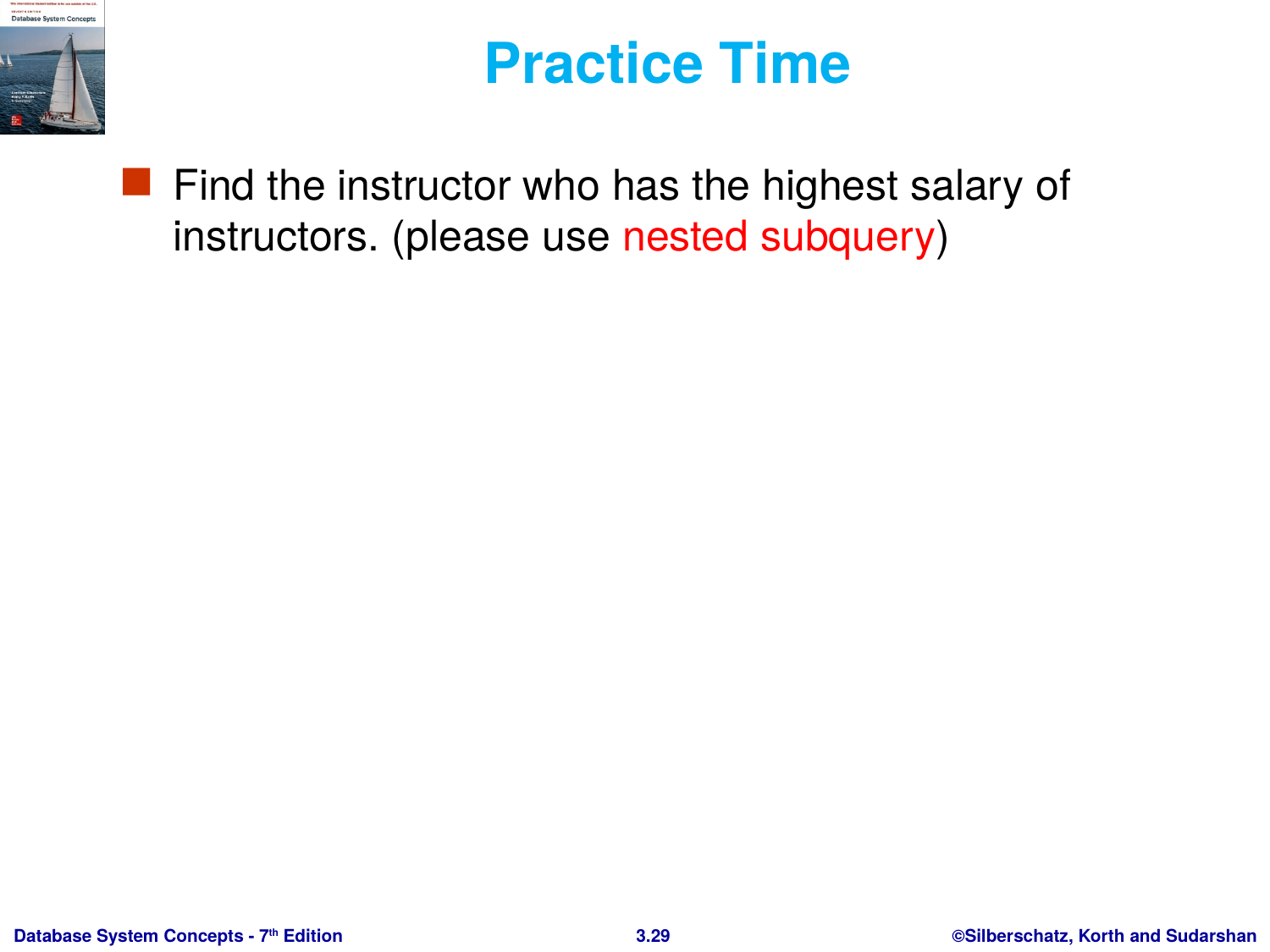

# Practice Time
Find the instructor who has the highest salary of instructors. (please use nested subquery)